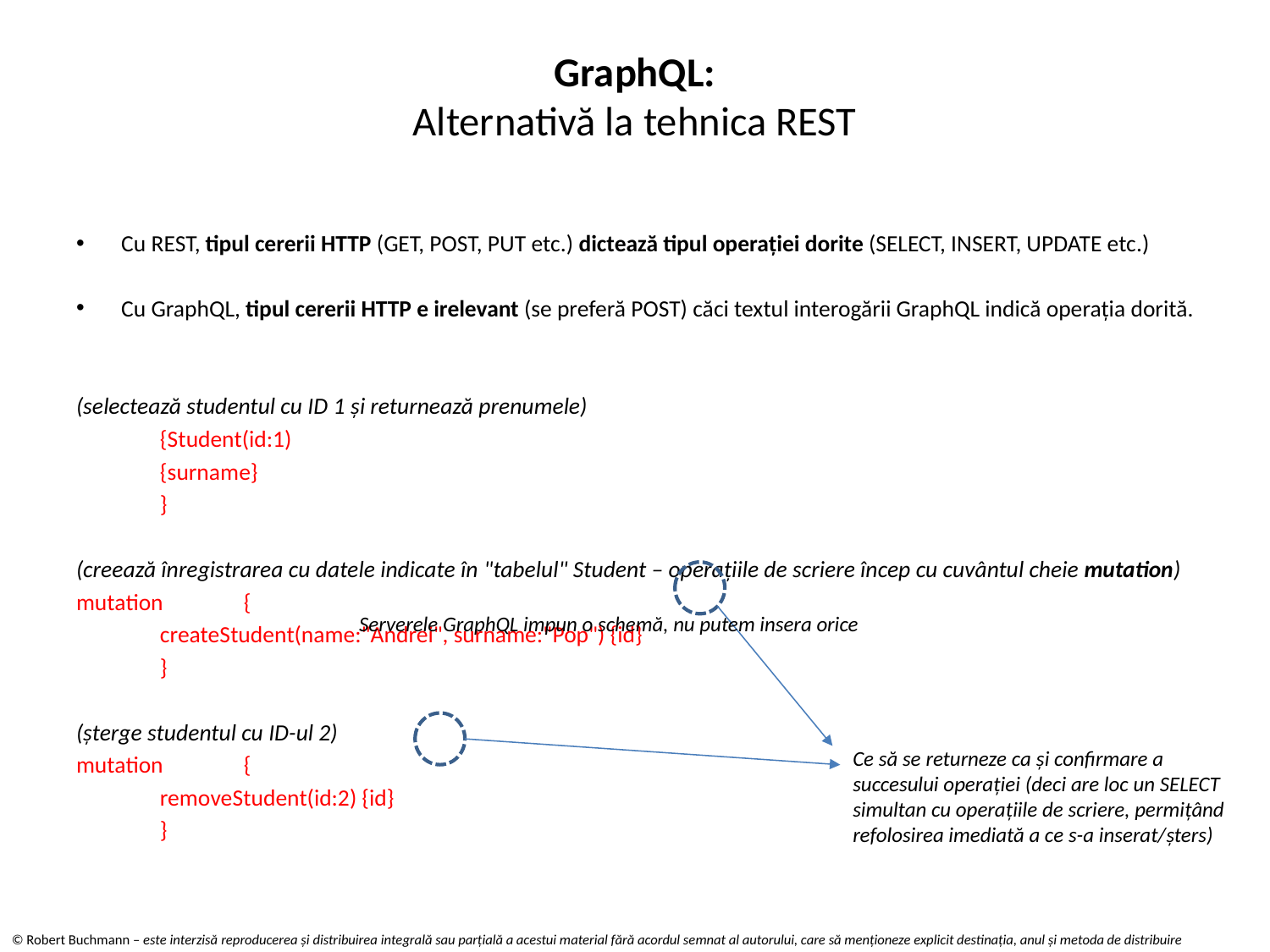

# GraphQL: Alternativă la tehnica REST
Cu REST, tipul cererii HTTP (GET, POST, PUT etc.) dictează tipul operației dorite (SELECT, INSERT, UPDATE etc.)

Cu GraphQL, tipul cererii HTTP e irelevant (se preferă POST) căci textul interogării GraphQL indică operația dorită.

(selectează studentul cu ID 1 și returnează prenumele)
	{Student(id:1)
		{surname}
	}

(creează înregistrarea cu datele indicate în "tabelul" Student – operațiile de scriere încep cu cuvântul cheie mutation)
mutation	{
	createStudent(name:"Andrei", surname:"Pop") {id}
	}

(șterge studentul cu ID-ul 2)
mutation	{
	removeStudent(id:2) {id}
	}

Ce să se returneze ca și confirmare a succesului operației (deci are loc un SELECT simultan cu operațiile de scriere, permițând refolosirea imediată a ce s-a inserat/șters)
Serverele GraphQL impun o schemă, nu putem insera orice